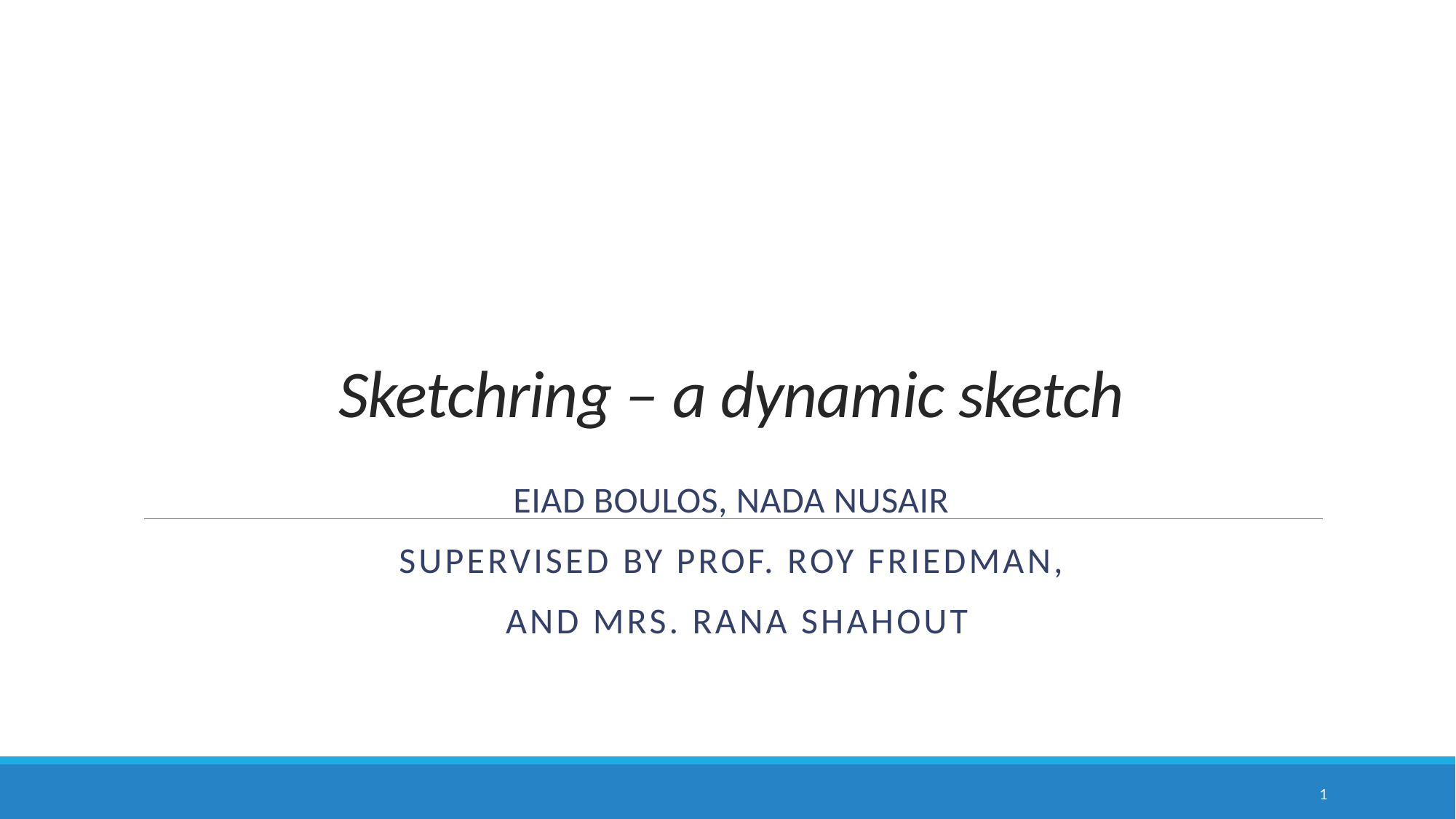

# Sketchring – a dynamic sketch
Eiad Boulos, Nada Nusair
Supervised by Prof. Roy Friedman,
 and Mrs. Rana Shahout

1